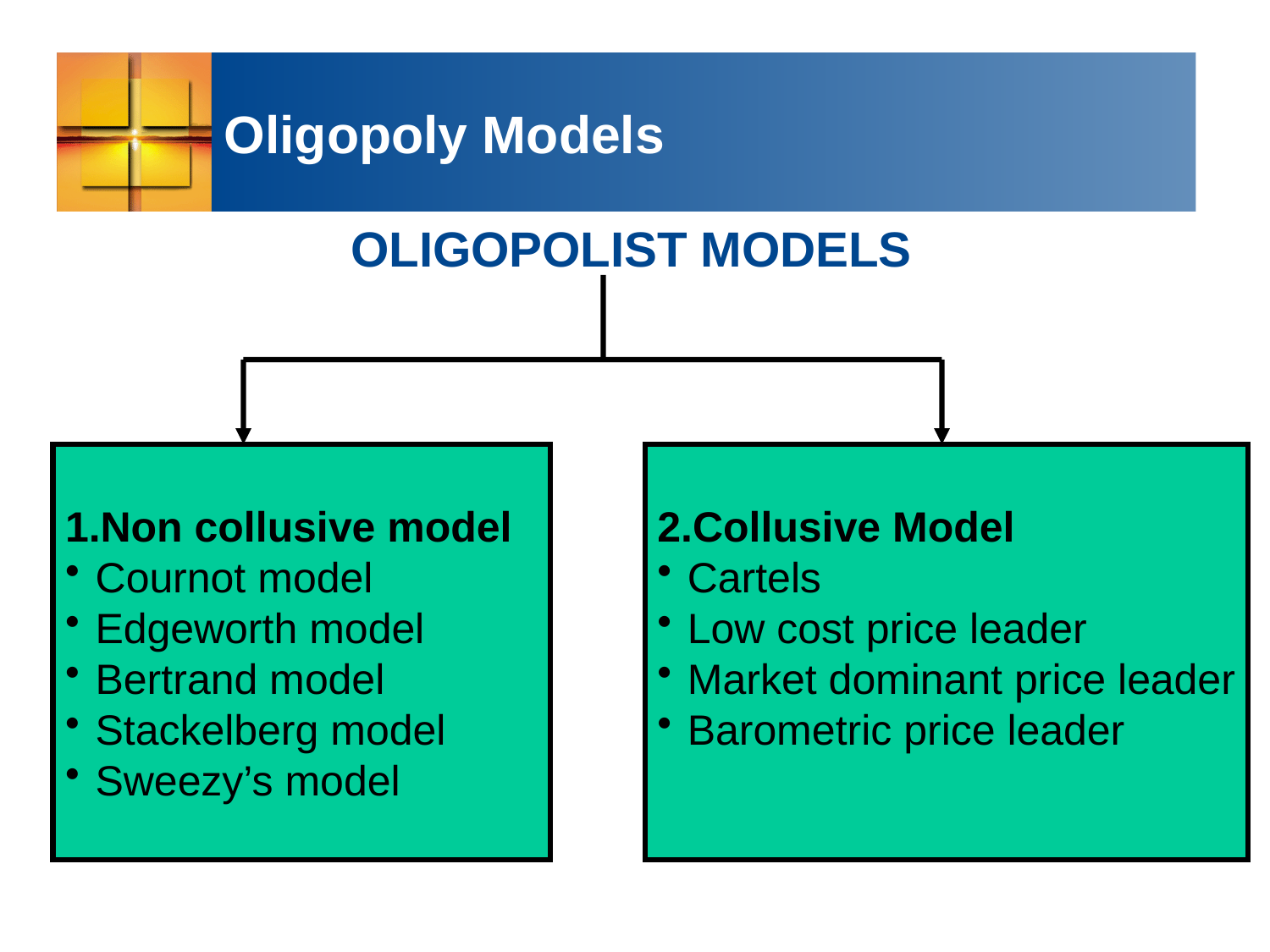

# Oligopoly Models
 OLIGOPOLIST MODELS

1.Non collusive model
Cournot model
Edgeworth model
Bertrand model
Stackelberg model
Sweezy’s model

2.Collusive Model
Cartels
Low cost price leader
Market dominant price leader
Barometric price leader